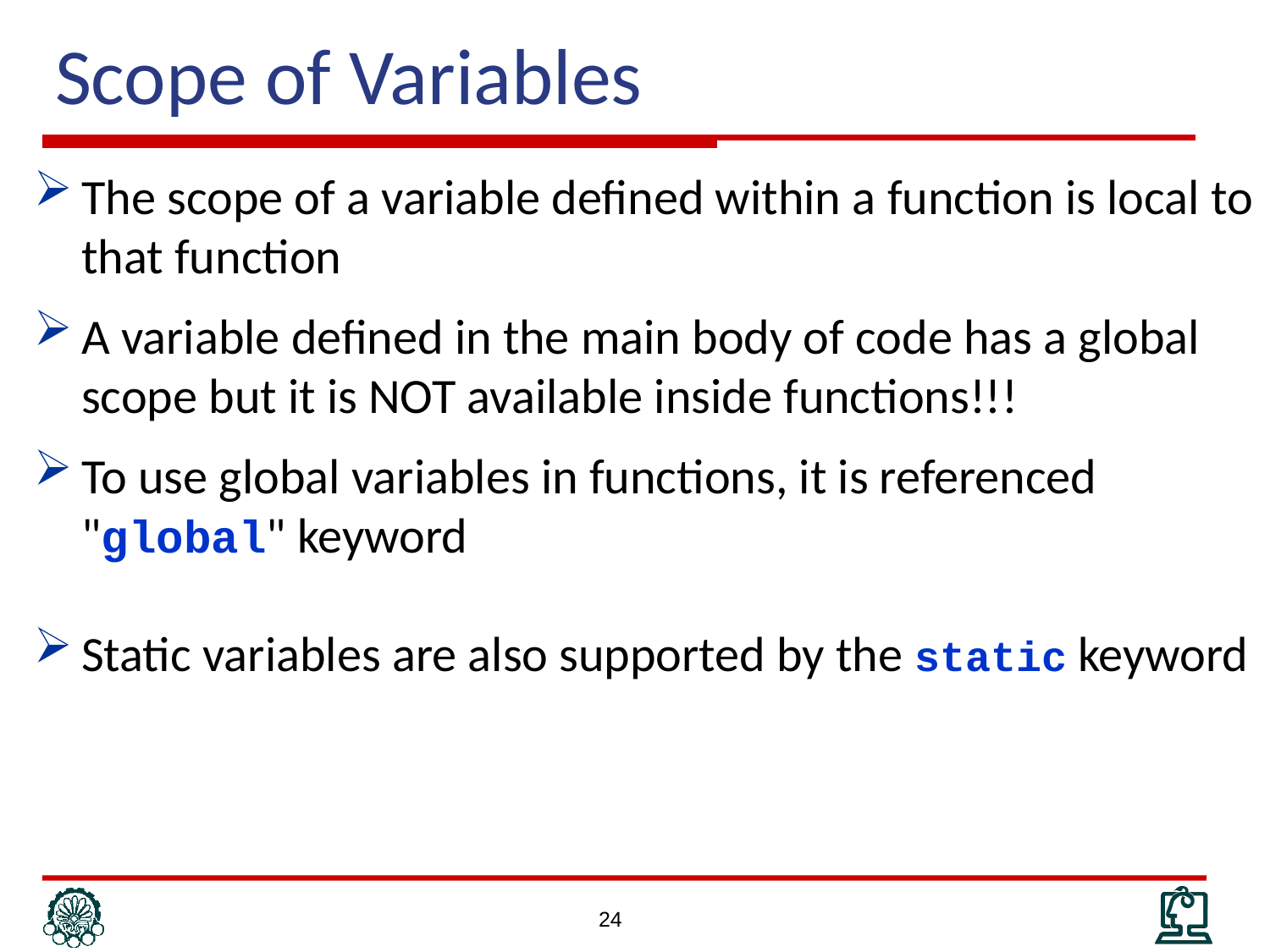

# Scope of Variables
The scope of a variable defined within a function is local to that function
A variable defined in the main body of code has a global scope but it is NOT available inside functions!!!
To use global variables in functions, it is referenced "global" keyword

Static variables are also supported by the static keyword

24